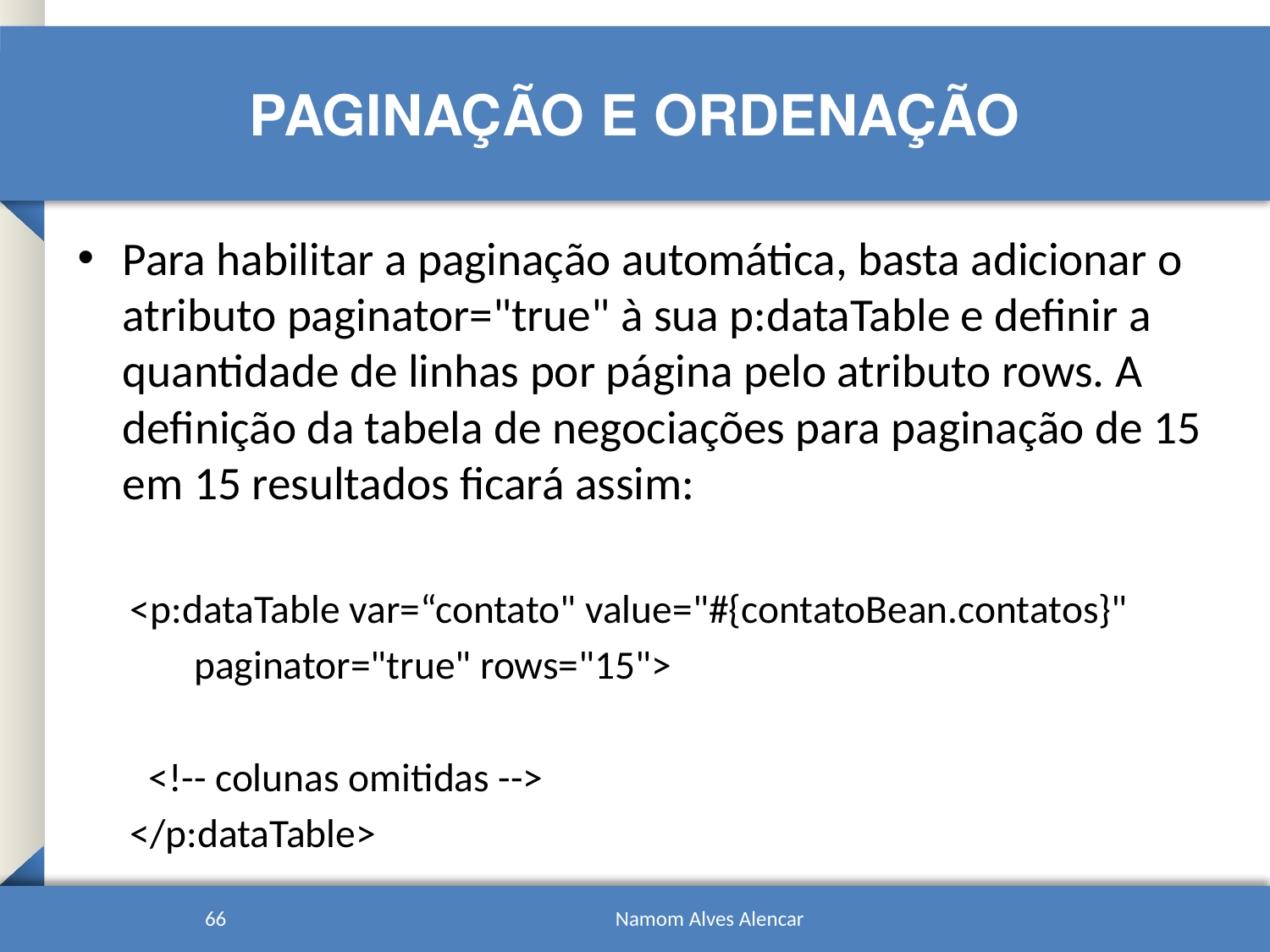

# paginação e ordenação
Para habilitar a paginação automática, basta adicionar o atributo paginator="true" à sua p:dataTable e definir a quantidade de linhas por página pelo atributo rows. A definição da tabela de negociações para paginação de 15 em 15 resultados ficará assim:

<p:dataTable var=“contato" value="#{contatoBean.contatos}"
       paginator="true" rows="15">

  <!-- colunas omitidas -->
</p:dataTable>
66
Namom Alves Alencar